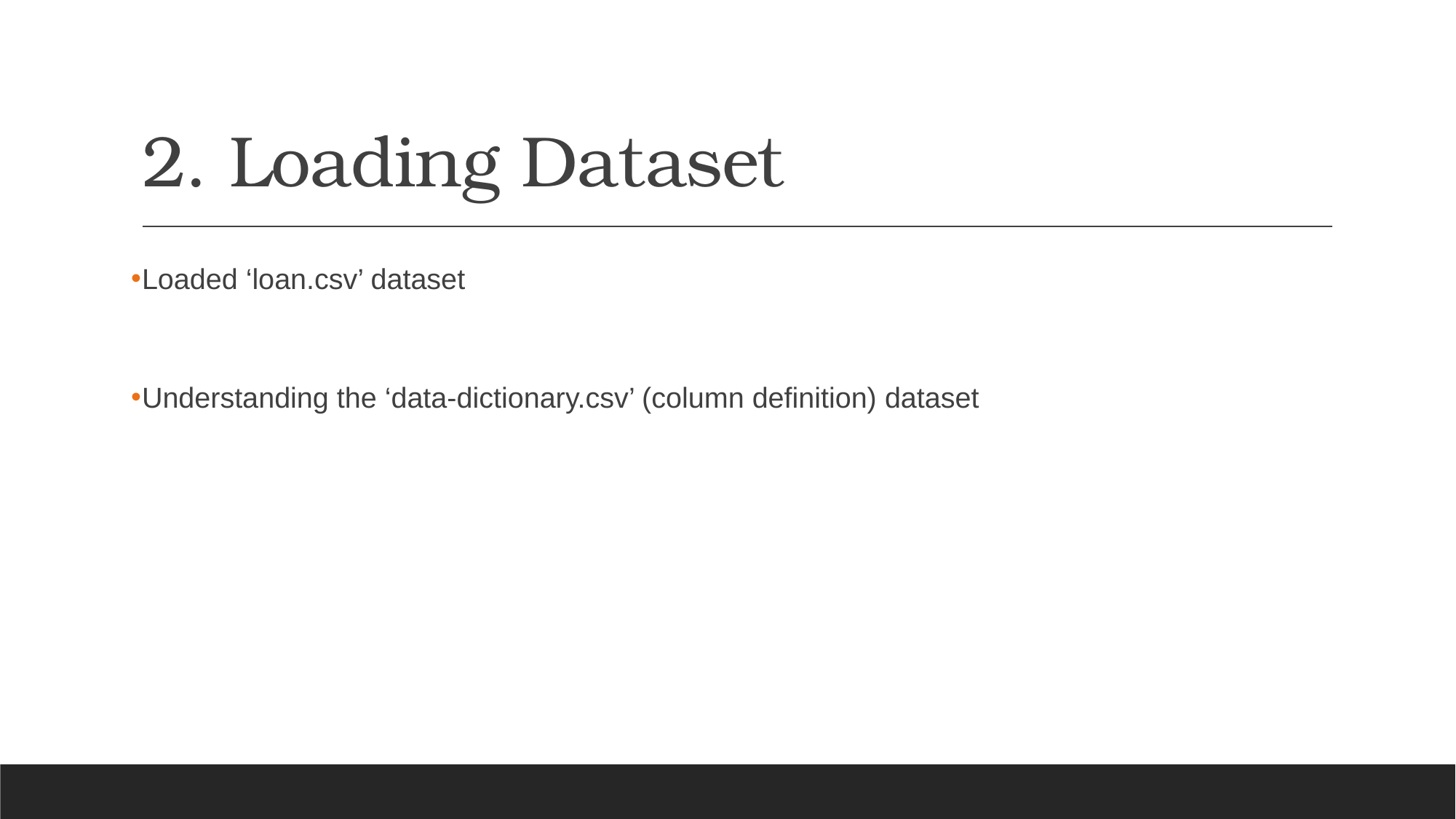

# 2. Loading Dataset
Loaded ‘loan.csv’ dataset

Understanding the ‘data-dictionary.csv’ (column definition) dataset